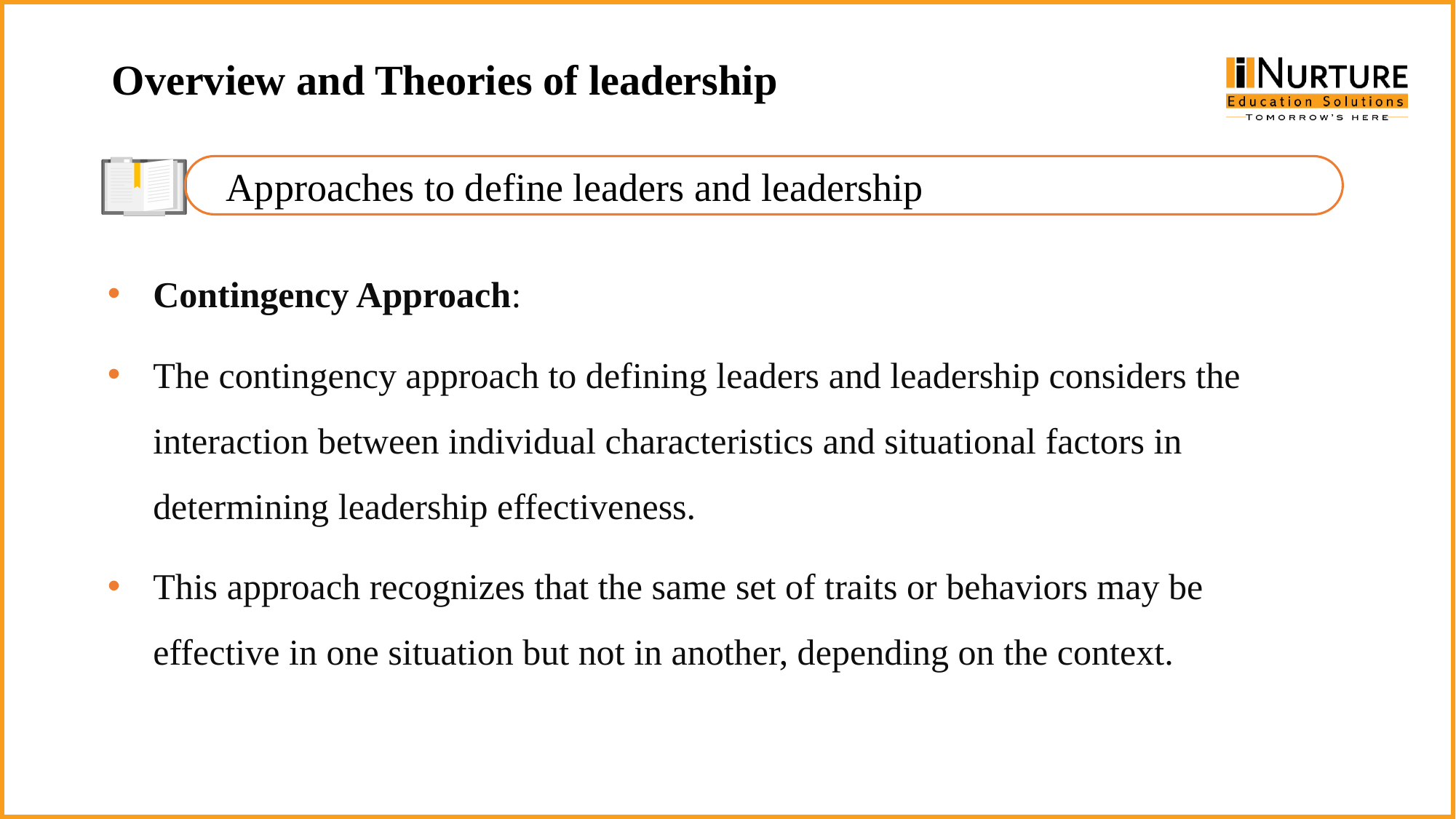

Overview and Theories of leadership

Approaches to define leaders and leadership

Contingency Approach:
The contingency approach to defining leaders and leadership considers the interaction between individual characteristics and situational factors in determining leadership effectiveness.
This approach recognizes that the same set of traits or behaviors may be effective in one situation but not in another, depending on the context.